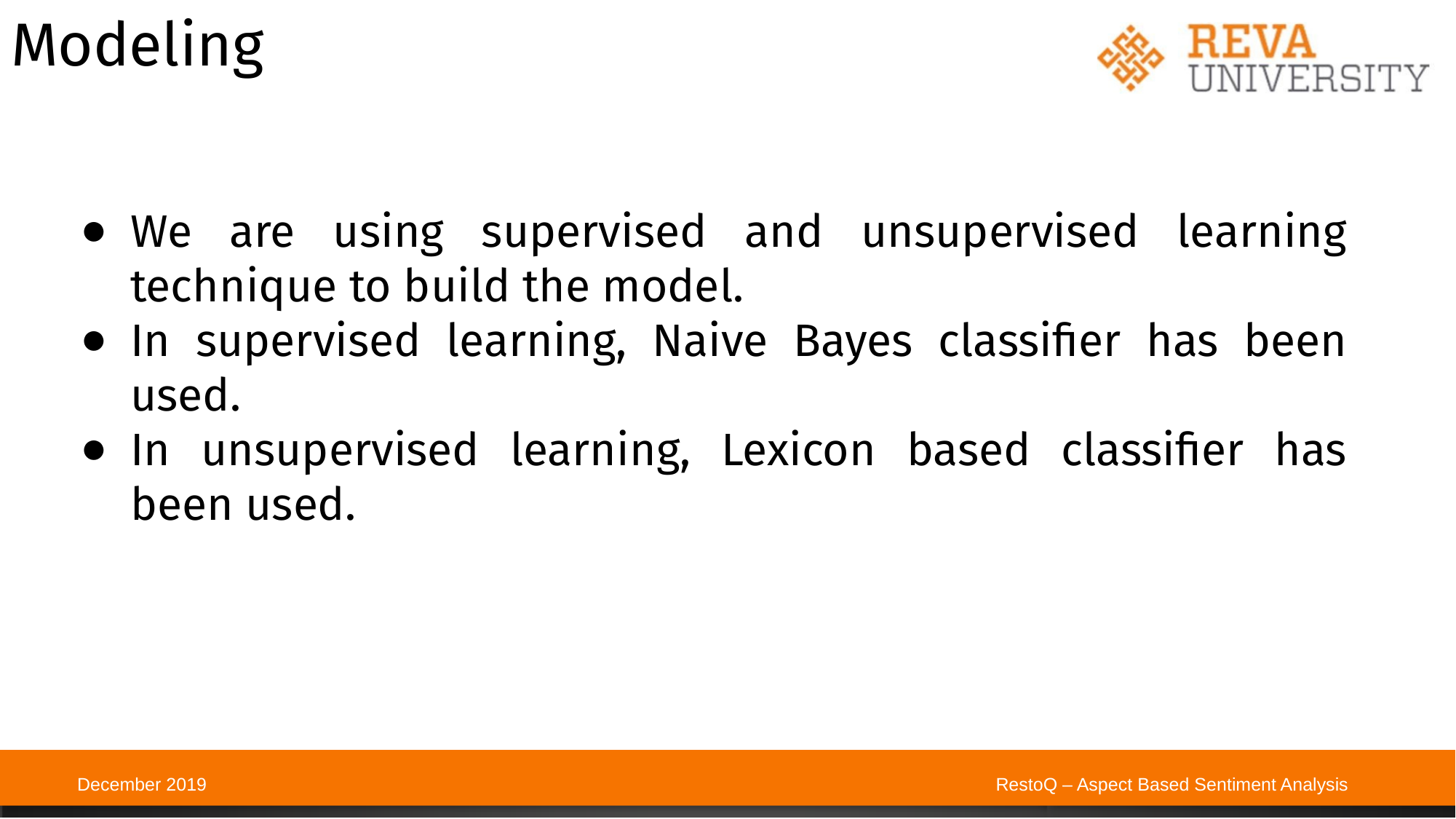

# Modeling
We are using supervised and unsupervised learning technique to build the model.
In supervised learning, Naive Bayes classifier has been used.
In unsupervised learning, Lexicon based classifier has been used.
December 2019
RestoQ – Aspect Based Sentiment Analysis